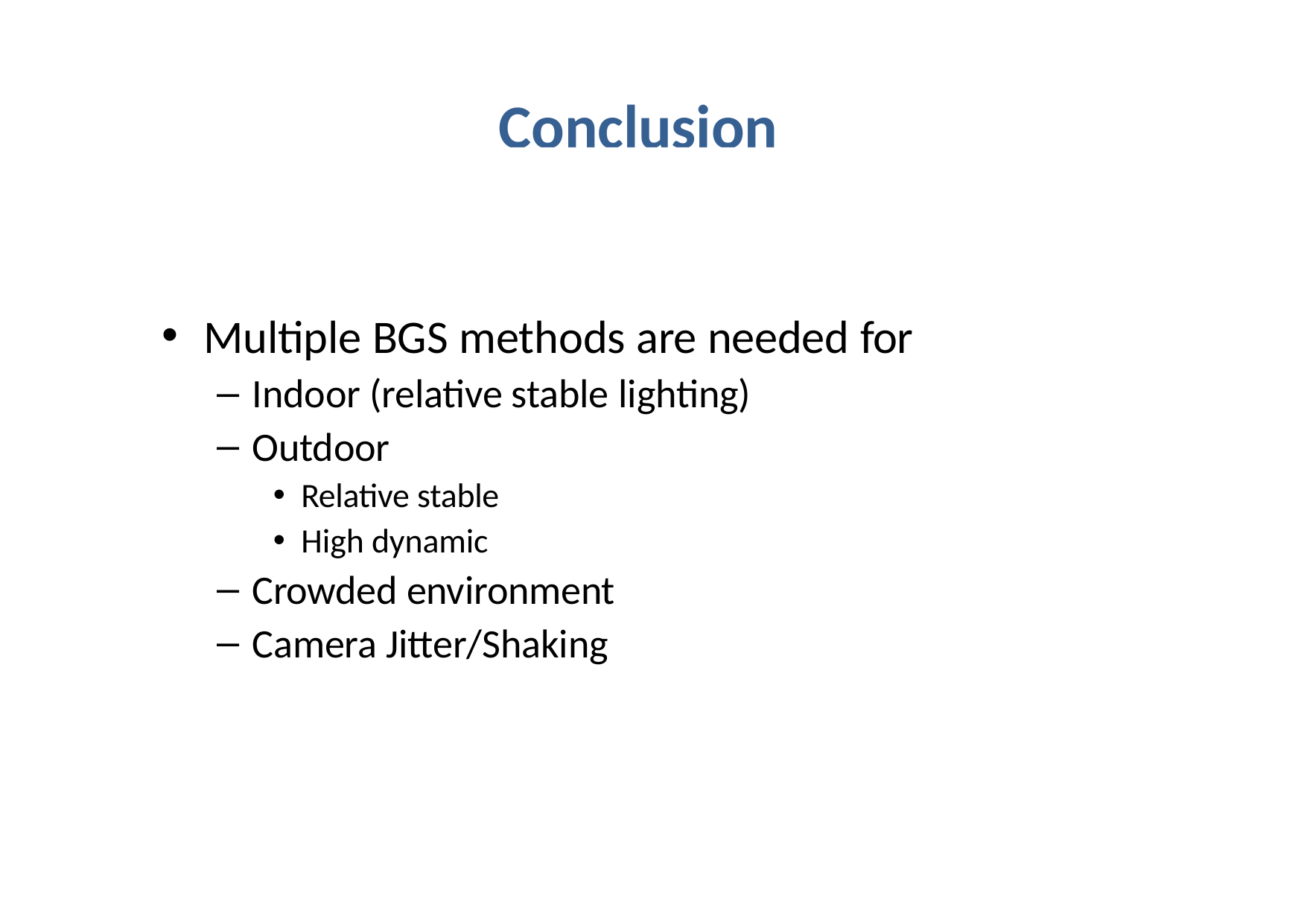

# Conclusion

Multiple BGS methods are needed for
Indoor (relative stable lighting)
Outdoor
Relative stable
High dynamic
Crowded environment
Camera Jitter/Shaking